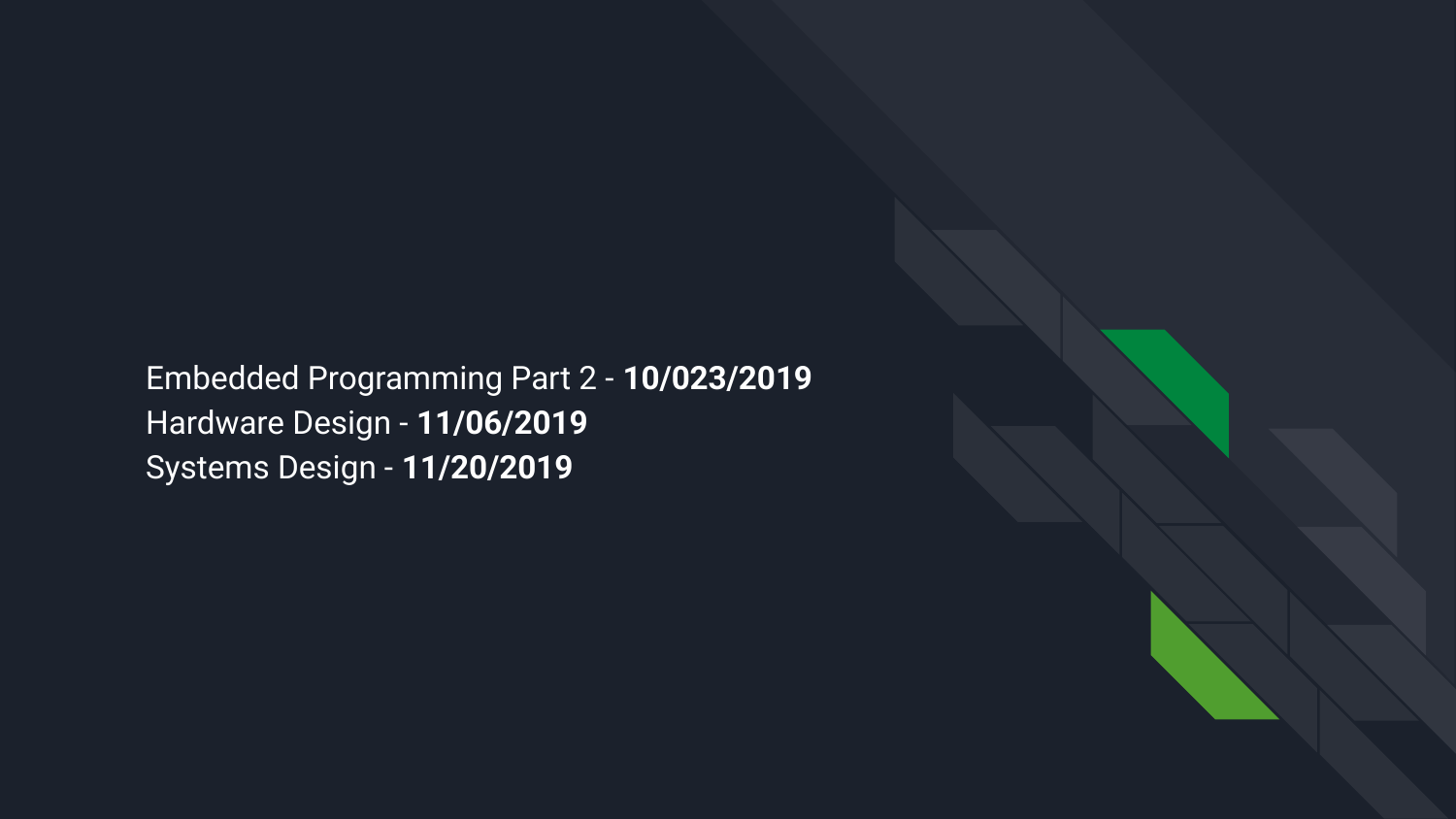

# Embedded Programming Part 2 - 10/023/2019
Hardware Design - 11/06/2019
Systems Design - 11/20/2019